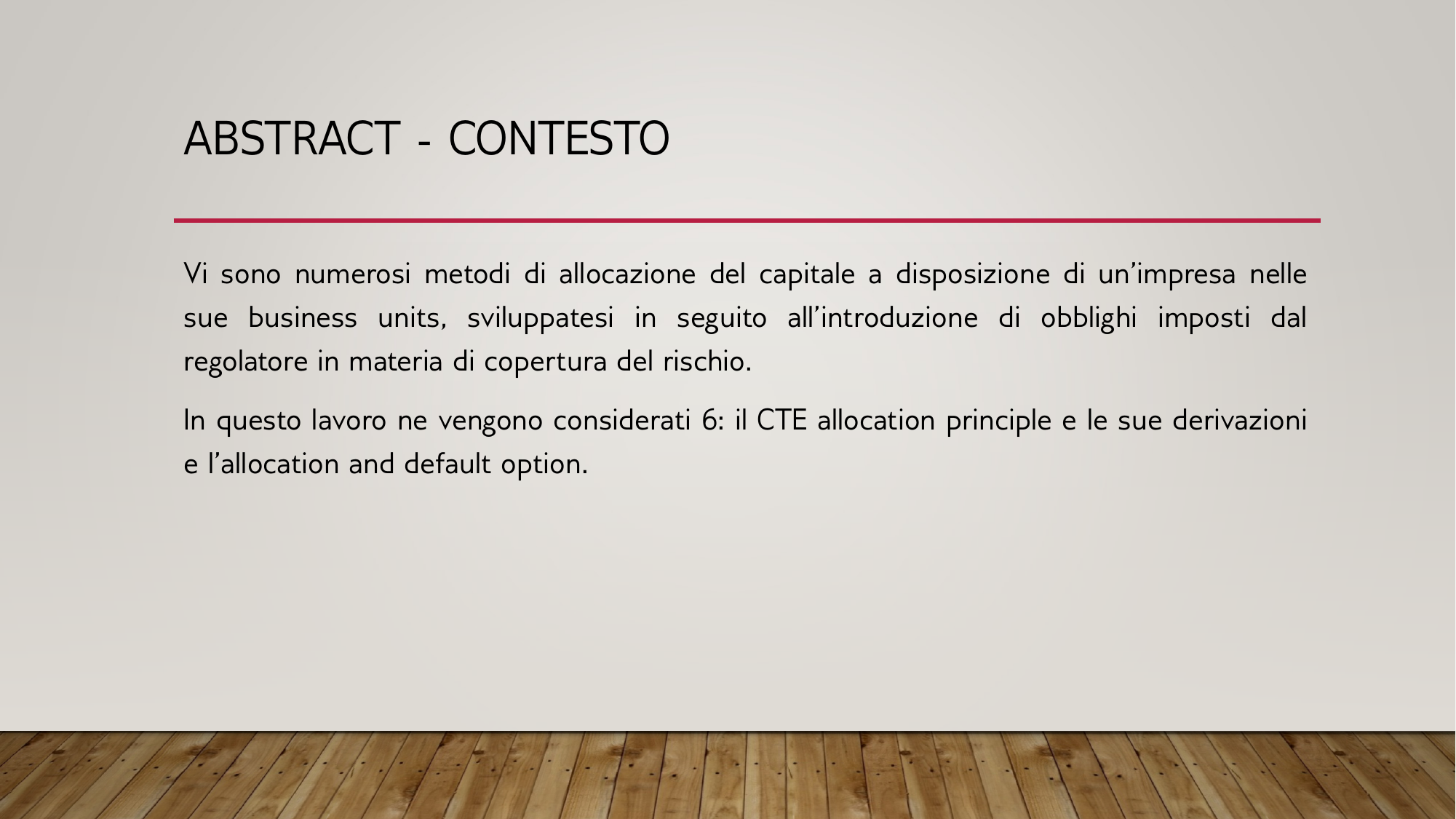

# abstract - contesto
Vi sono numerosi metodi di allocazione del capitale a disposizione di un’impresa nelle sue business units, sviluppatesi in seguito all’introduzione di obblighi imposti dal regolatore in materia di copertura del rischio.
In questo lavoro ne vengono considerati 6: il CTE allocation principle e le sue derivazioni e l’allocation and default option.